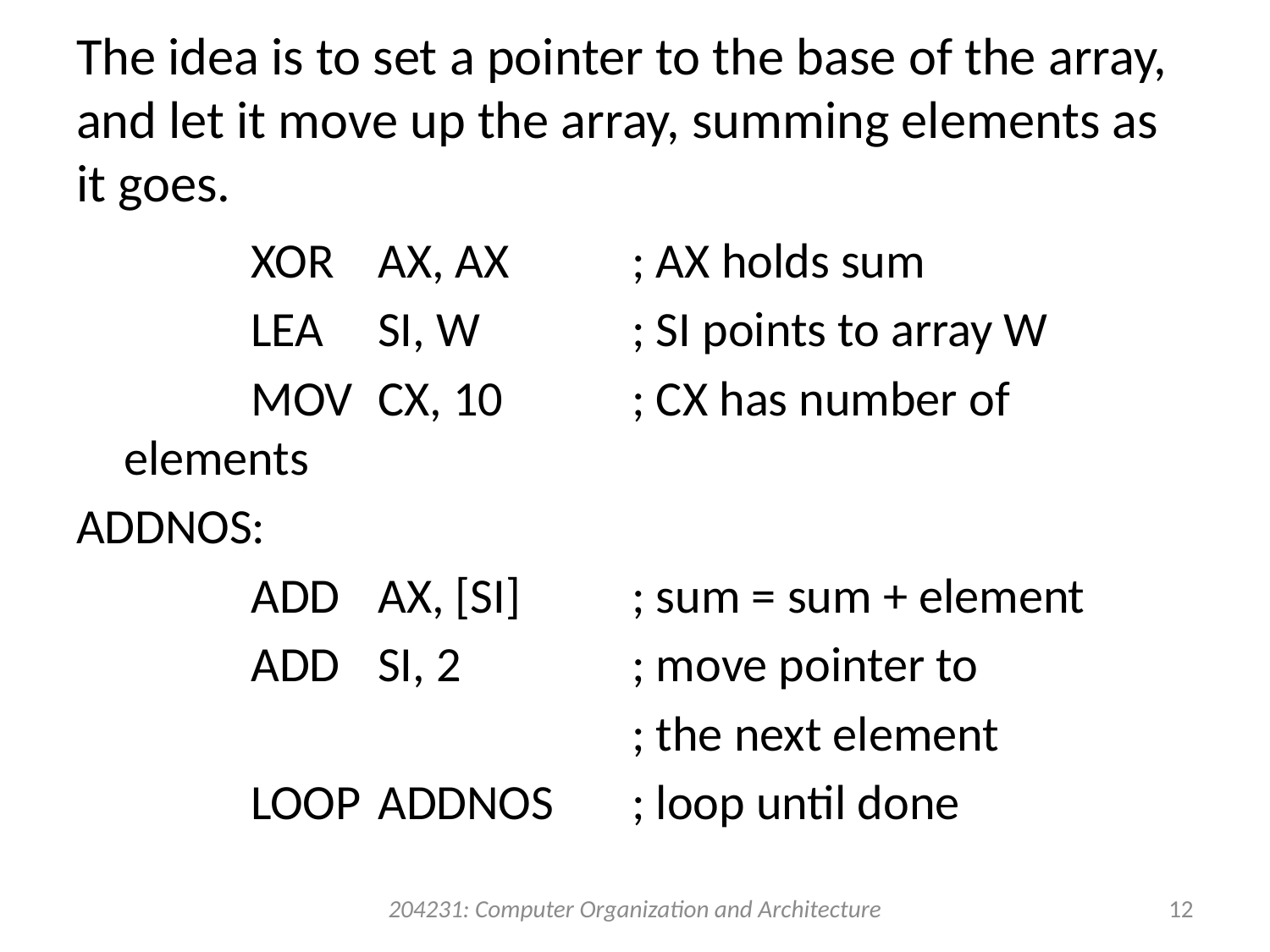

# The idea is to set a pointer to the base of the array, and let it move up the array, summing elements as it goes.
		XOR	AX, AX	; AX holds sum
		LEA	SI, W		; SI points to array W
		MOV	CX, 10		; CX has number of elements
ADDNOS:
		ADD	AX, [SI]	; sum = sum + element
		ADD	SI, 2		; move pointer to
					; the next element
		LOOP	ADDNOS	; loop until done
204231: Computer Organization and Architecture
12